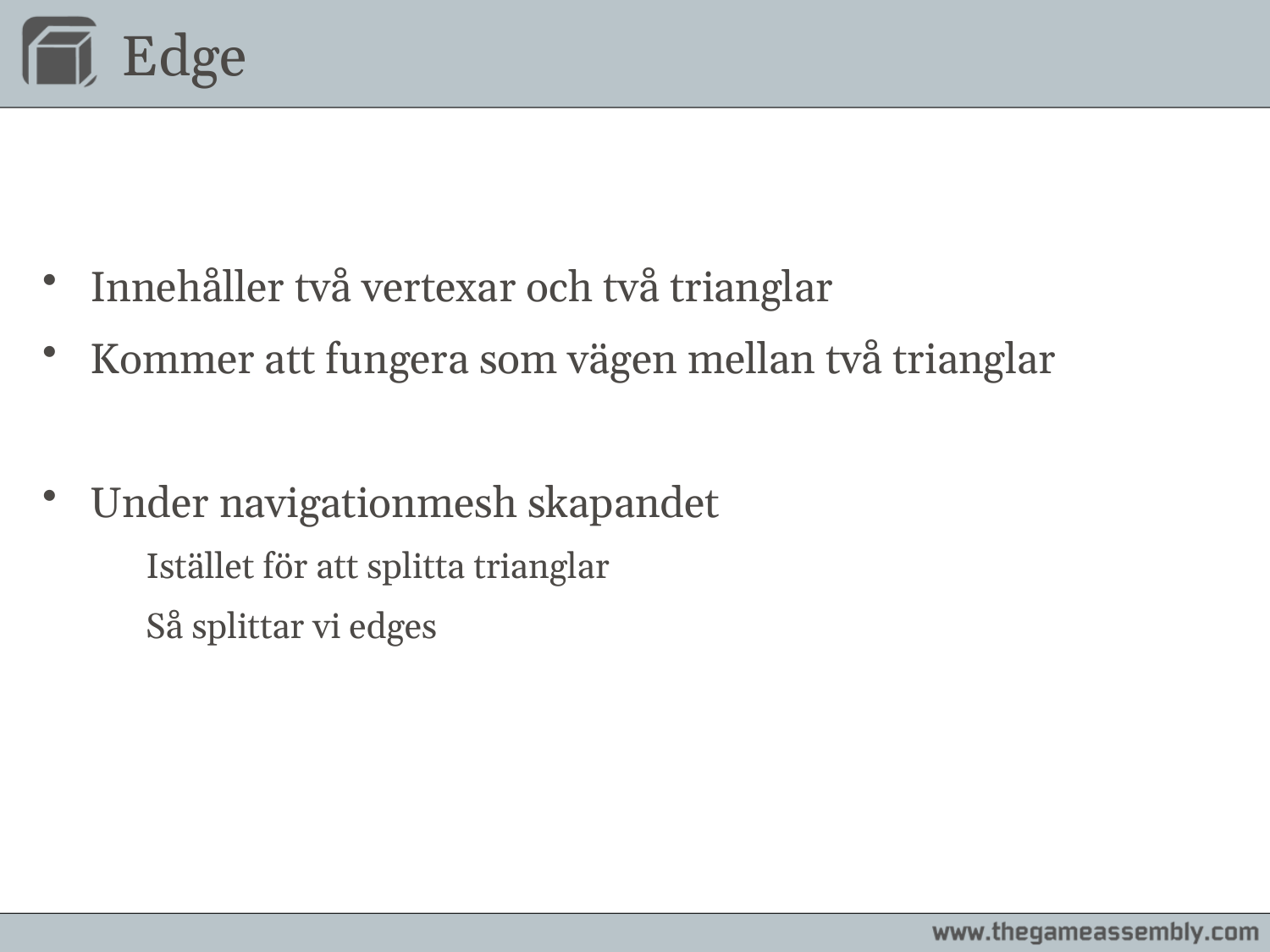

# Edge

Innehåller två vertexar och två trianglar
Kommer att fungera som vägen mellan två trianglar

Under navigationmesh skapandet
	Istället för att splitta trianglar
	Så splittar vi edges